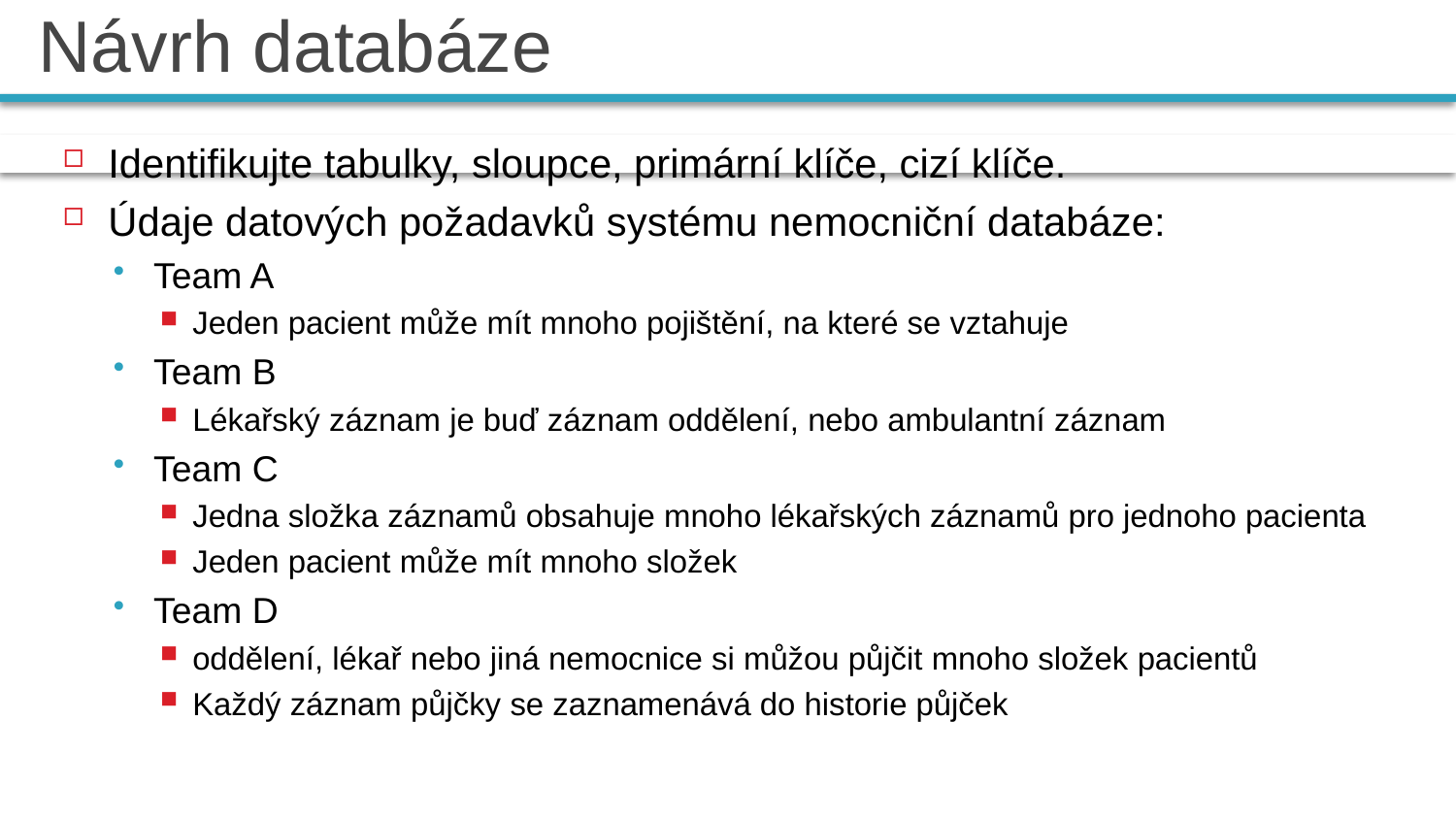

# Návrh databáze
Identifikujte tabulky, sloupce, primární klíče, cizí klíče.
Údaje datových požadavků systému nemocniční databáze:
Team A
Jeden pacient může mít mnoho pojištění, na které se vztahuje
Team B
Lékařský záznam je buď záznam oddělení, nebo ambulantní záznam
Team C
Jedna složka záznamů obsahuje mnoho lékařských záznamů pro jednoho pacienta
Jeden pacient může mít mnoho složek
Team D
oddělení, lékař nebo jiná nemocnice si můžou půjčit mnoho složek pacientů
Každý záznam půjčky se zaznamenává do historie půjček